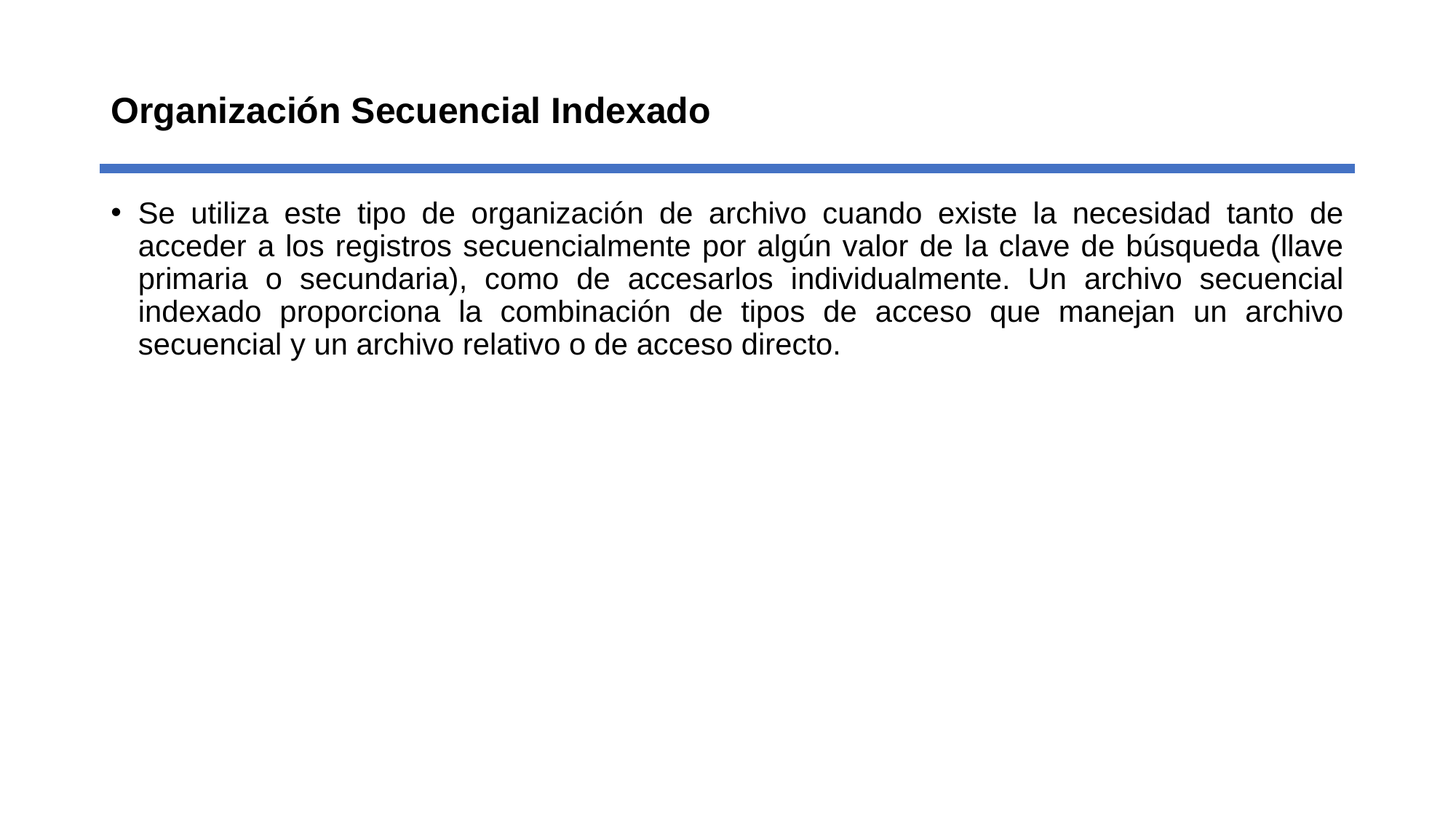

# Organización Secuencial Indexado
Se utiliza este tipo de organización de archivo cuando existe la necesidad tanto de acceder a los registros secuencialmente por algún valor de la clave de búsqueda (llave primaria o secundaria), como de accesarlos individualmente. Un archivo secuencial indexado proporciona la combinación de tipos de acceso que manejan un archivo secuencial y un archivo relativo o de acceso directo.